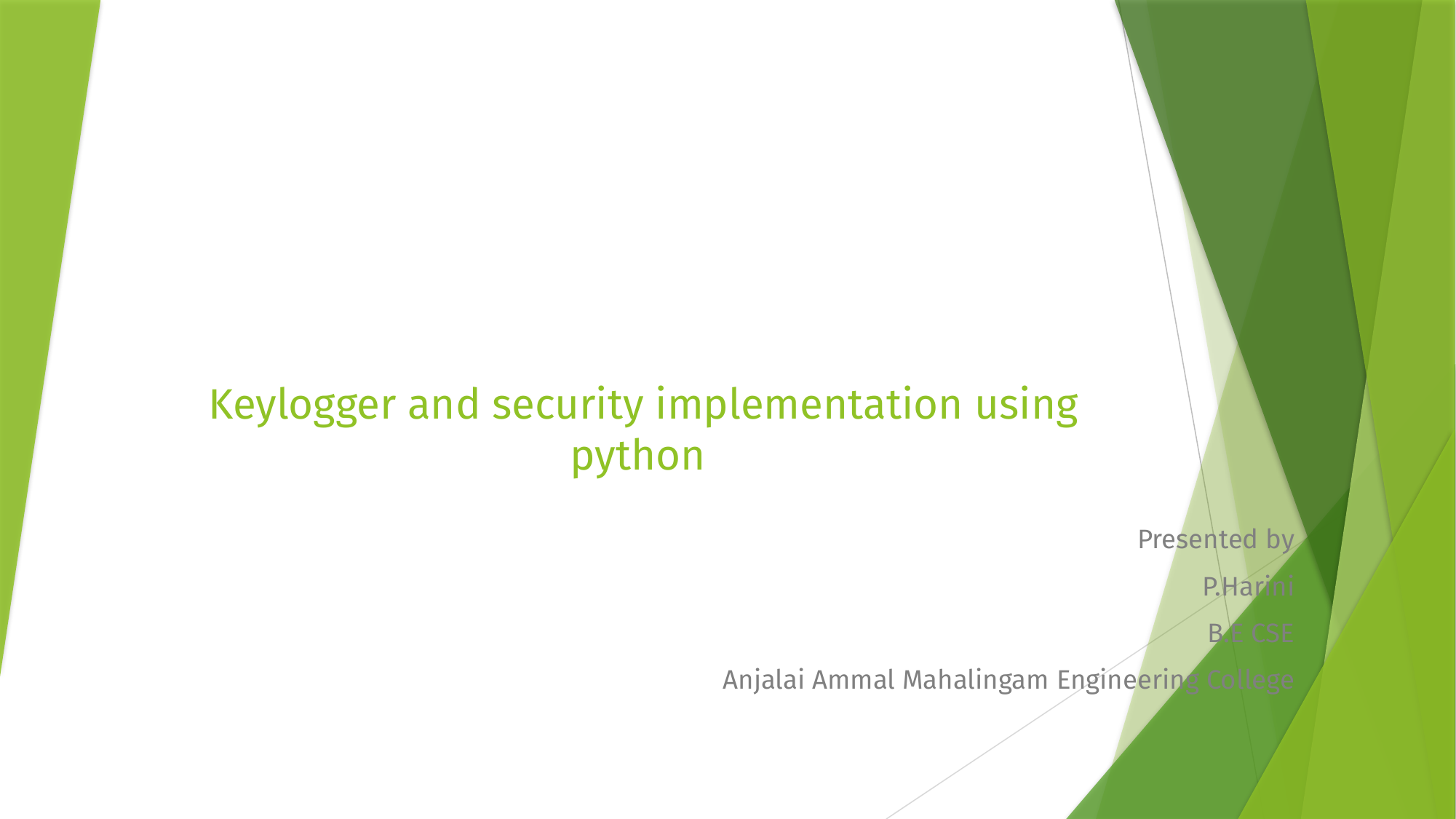

# Keylogger and security implementation using python
Presented by
P.Harini
B.E CSE
Anjalai Ammal Mahalingam Engineering College